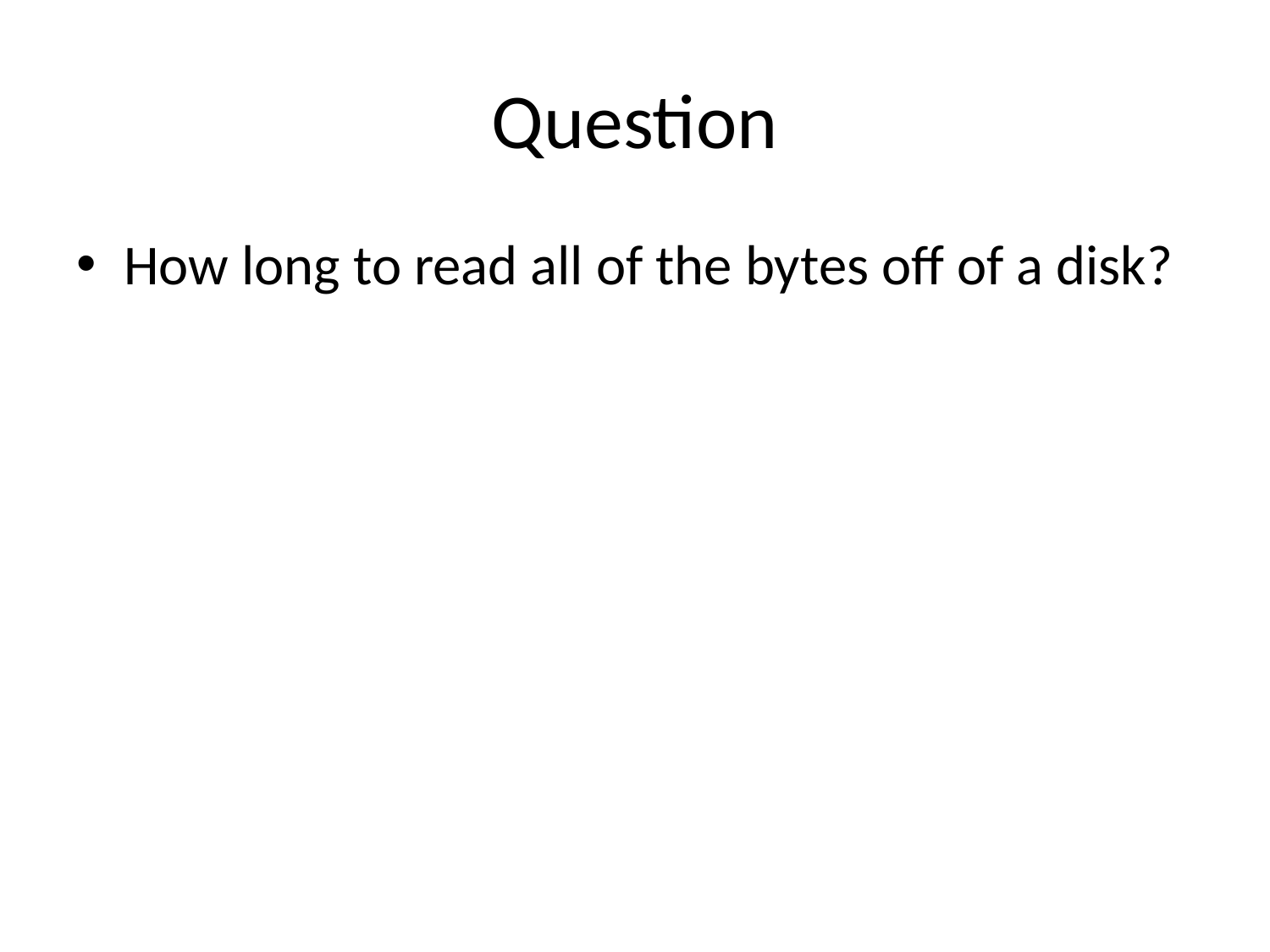

# Question
How long to read all of the bytes off of a disk?